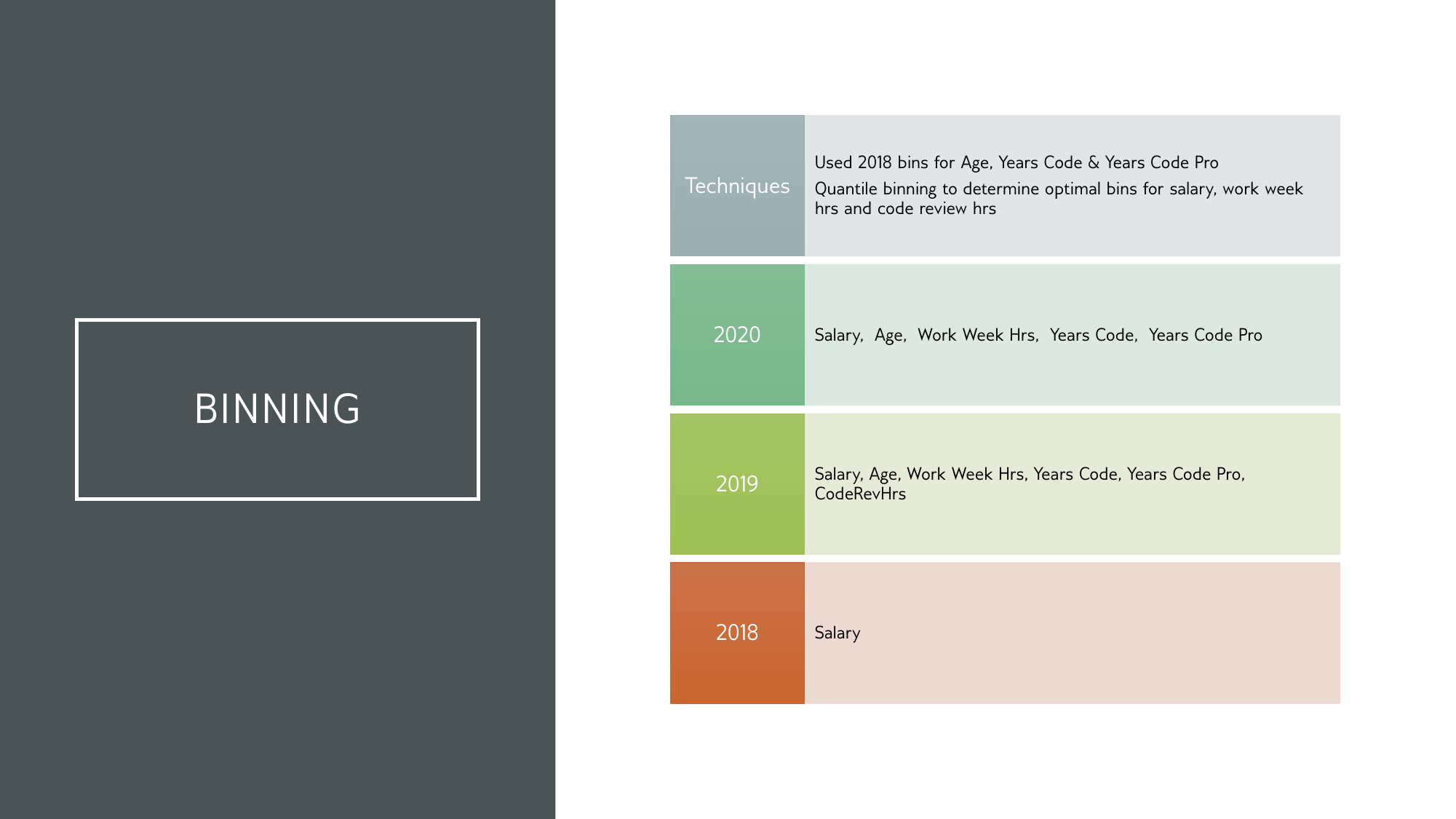

Used 2018 bins for Age, Years Code & Years Code Pro
Quantile binning to determine optimal bins for salary, work week hrs and code review hrs
Techniques
Salary,  Age,  Work Week Hrs,  Years Code,  Years Code Pro
2020
Salary, Age, Work Week Hrs, Years Code, Years Code Pro, CodeRevHrs
2019
Salary
2018
# Binning